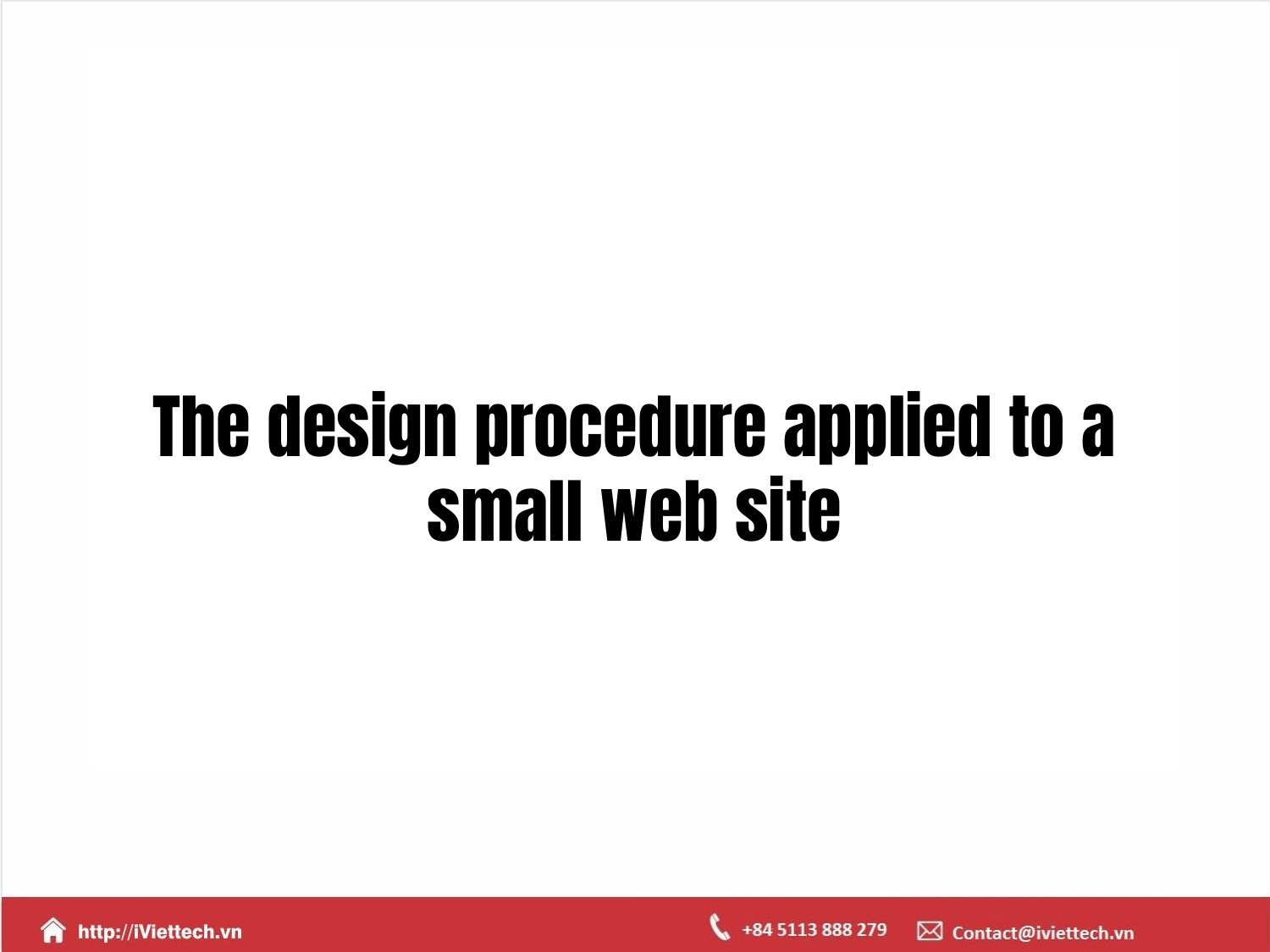

# The design procedure applied to a small web site